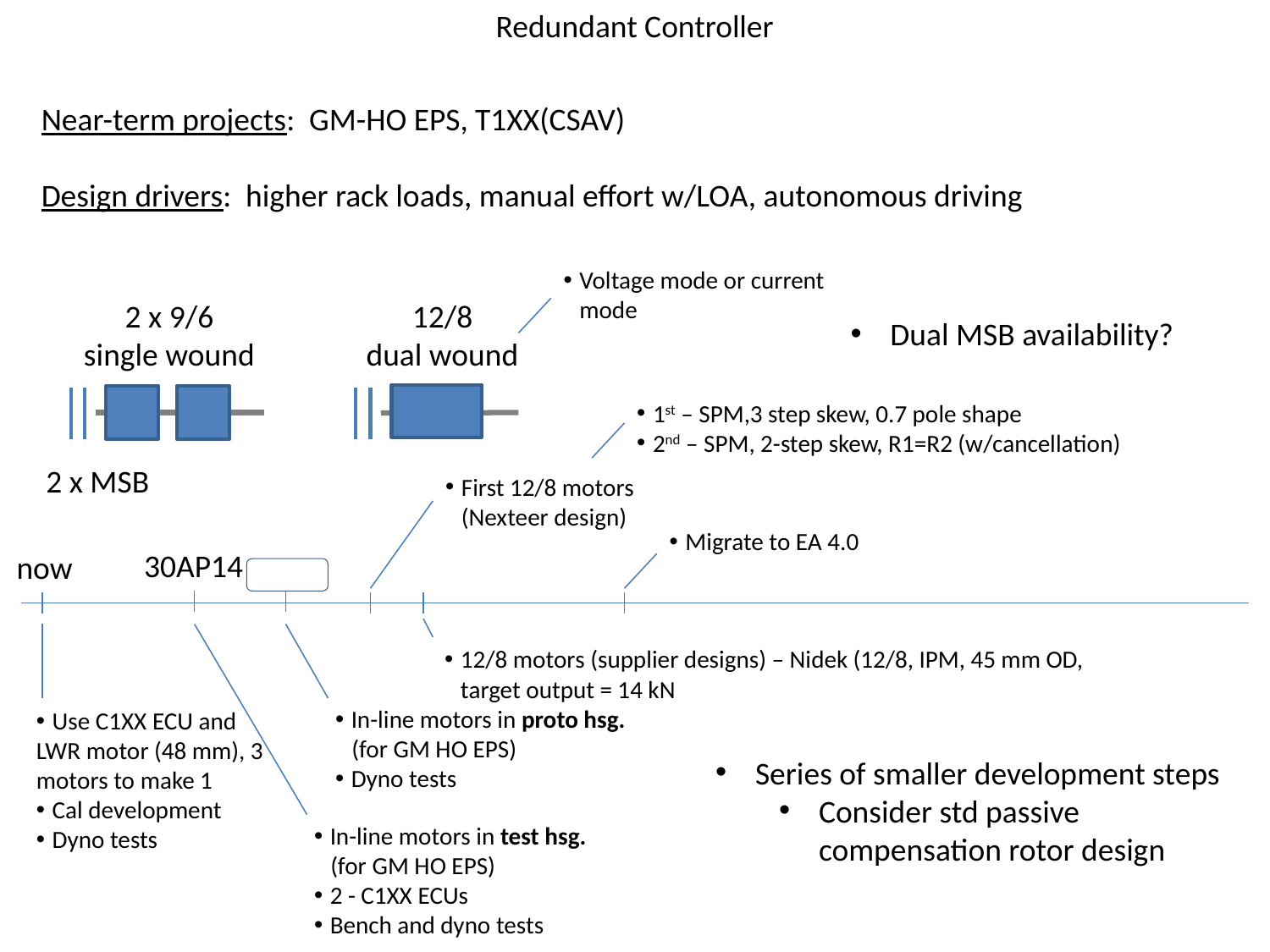

Redundant Controller
Near-term projects:  GM-HO EPS, T1XX(CSAV)

Design drivers:  higher rack loads, manual effort w/LOA, autonomous driving
Voltage mode or current mode
12/8
dual wound
2 x 9/6
single wound
Dual MSB availability?

1st – SPM,3 step skew, 0.7 pole shape
2nd – SPM, 2-step skew, R1=R2 (w/cancellation)
2 x MSB
First 12/8 motors (Nexteer design)
Migrate to EA 4.0
30AP14
now

12/8 motors (supplier designs) – Nidek (12/8, IPM, 45 mm OD, target output = 14 kN
In-line motors in proto hsg.
   (for GM HO EPS)
Dyno tests
Use C1XX ECU and
LWR motor (48 mm), 3 motors to make 1
Cal development
Dyno tests
Series of smaller development steps
Consider std passive compensation rotor design
In-line motors in test hsg.
   (for GM HO EPS)
2 - C1XX ECUs
Bench and dyno tests